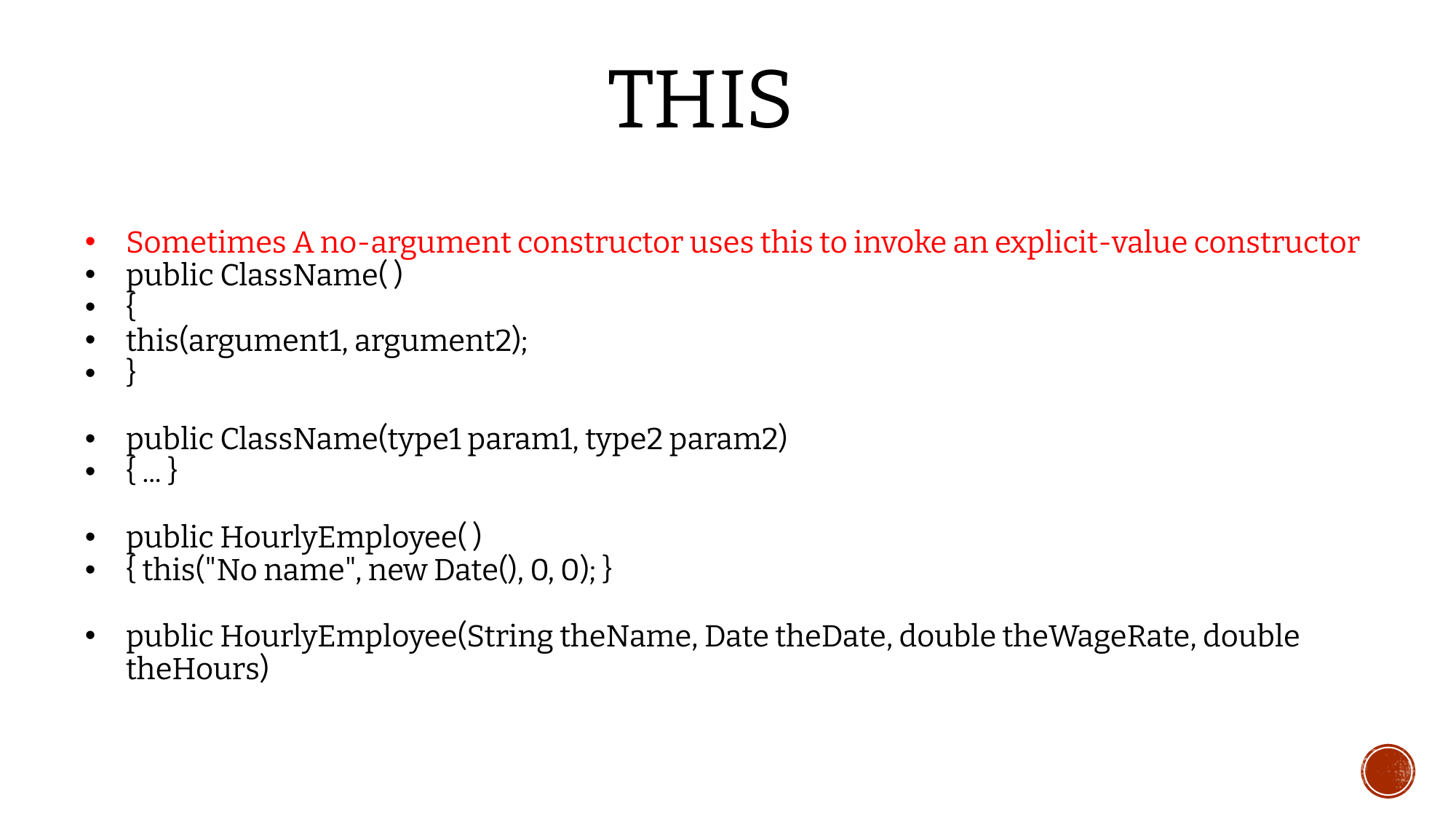

# this
Sometimes A no-argument constructor uses this to invoke an explicit-value constructor
public ClassName( )
{
this(argument1, argument2);
}

public ClassName(type1 param1, type2 param2)
{ ... }

public HourlyEmployee( )
{ this("No name", new Date(), 0, 0); }

public HourlyEmployee(String theName, Date theDate, double theWageRate, double theHours)